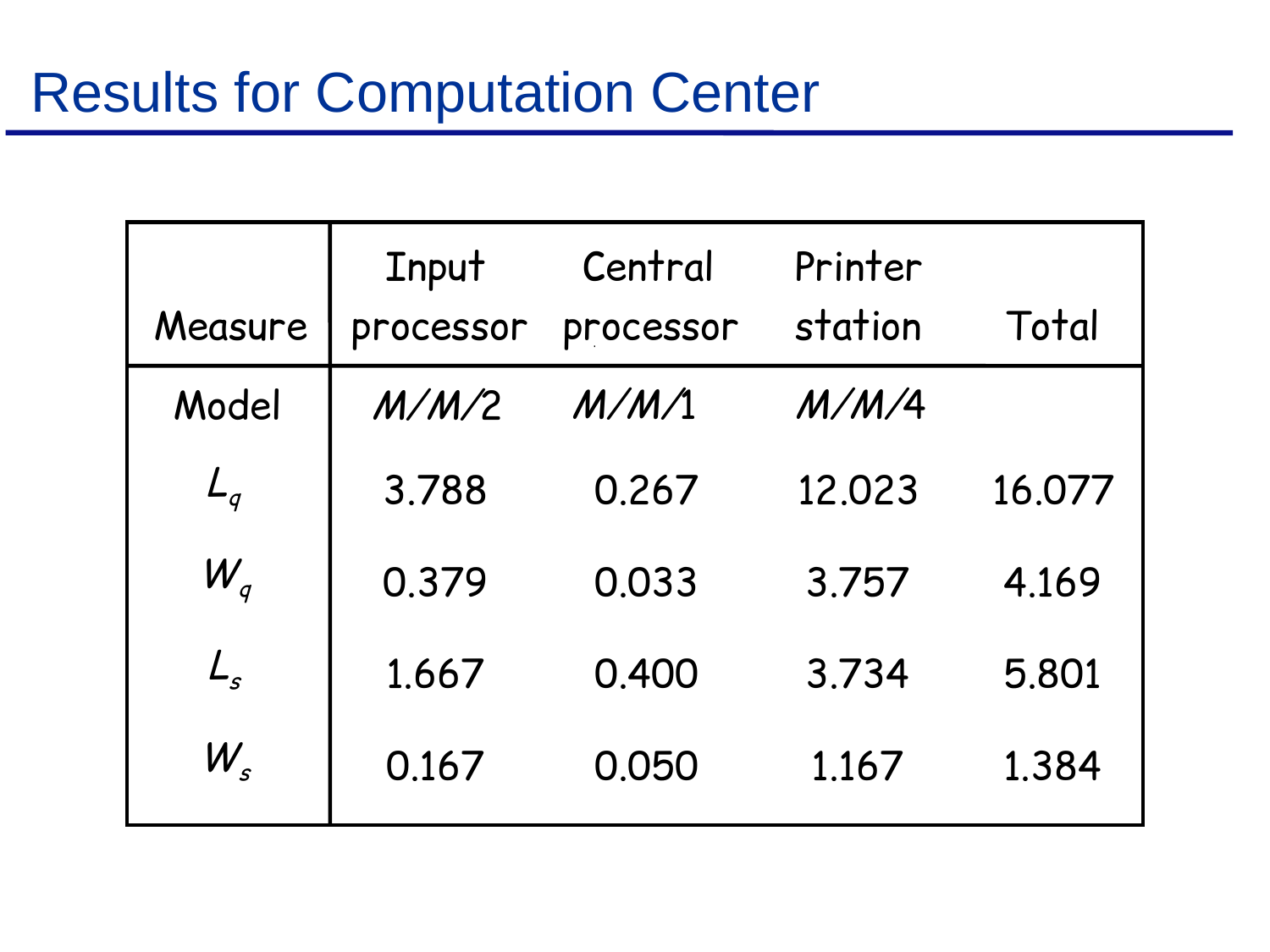

# Results for Computation Center

Input
Central
Printer
Measure
processor
processor
station
Total

M/M/1
M/M/4
Model
M/M/2
Lq
3.788
0.267
12.023
16.077
Wq
0.379
0.033
3.757
4.169
Ls
1.667
0.400
3.734
5.801
Ws
0.167
0.050
1.167
1.384